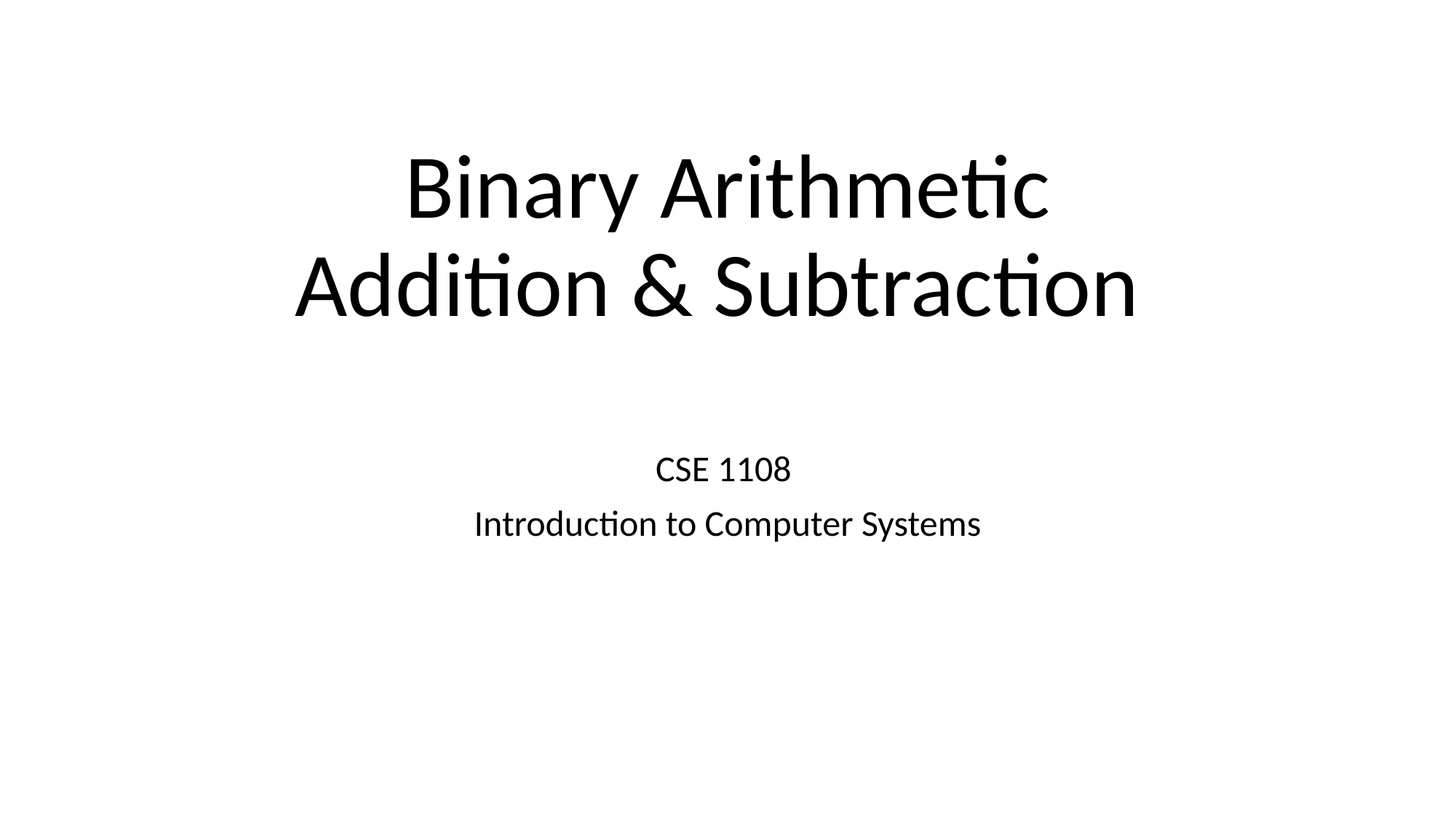

# Binary Arithmetic Addition & Subtraction
CSE 1108
Introduction to Computer Systems